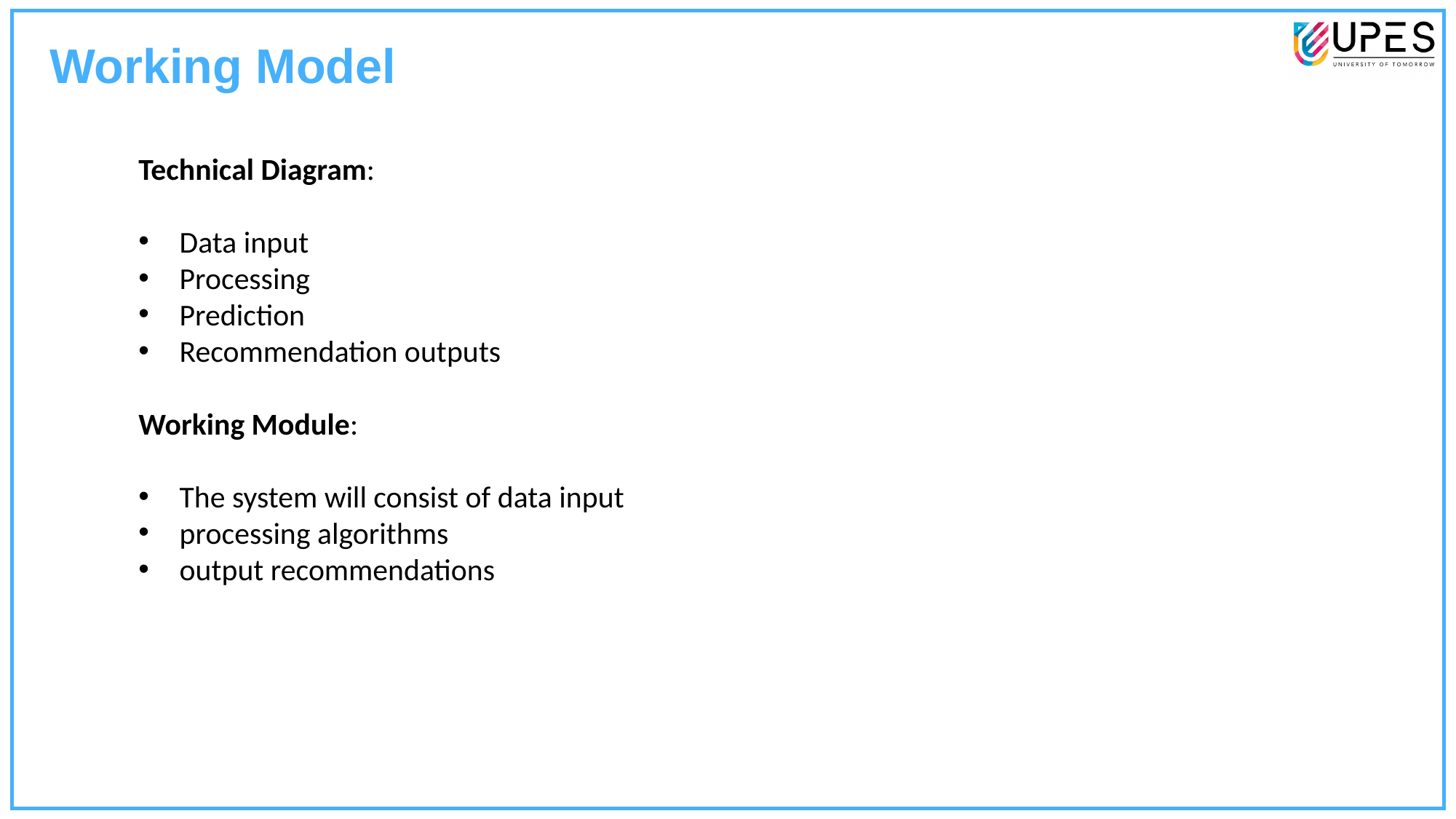

Working Model
Technical Diagram:

Data input
Processing
Prediction
Recommendation outputs

Working Module:

The system will consist of data input
processing algorithms
output recommendations